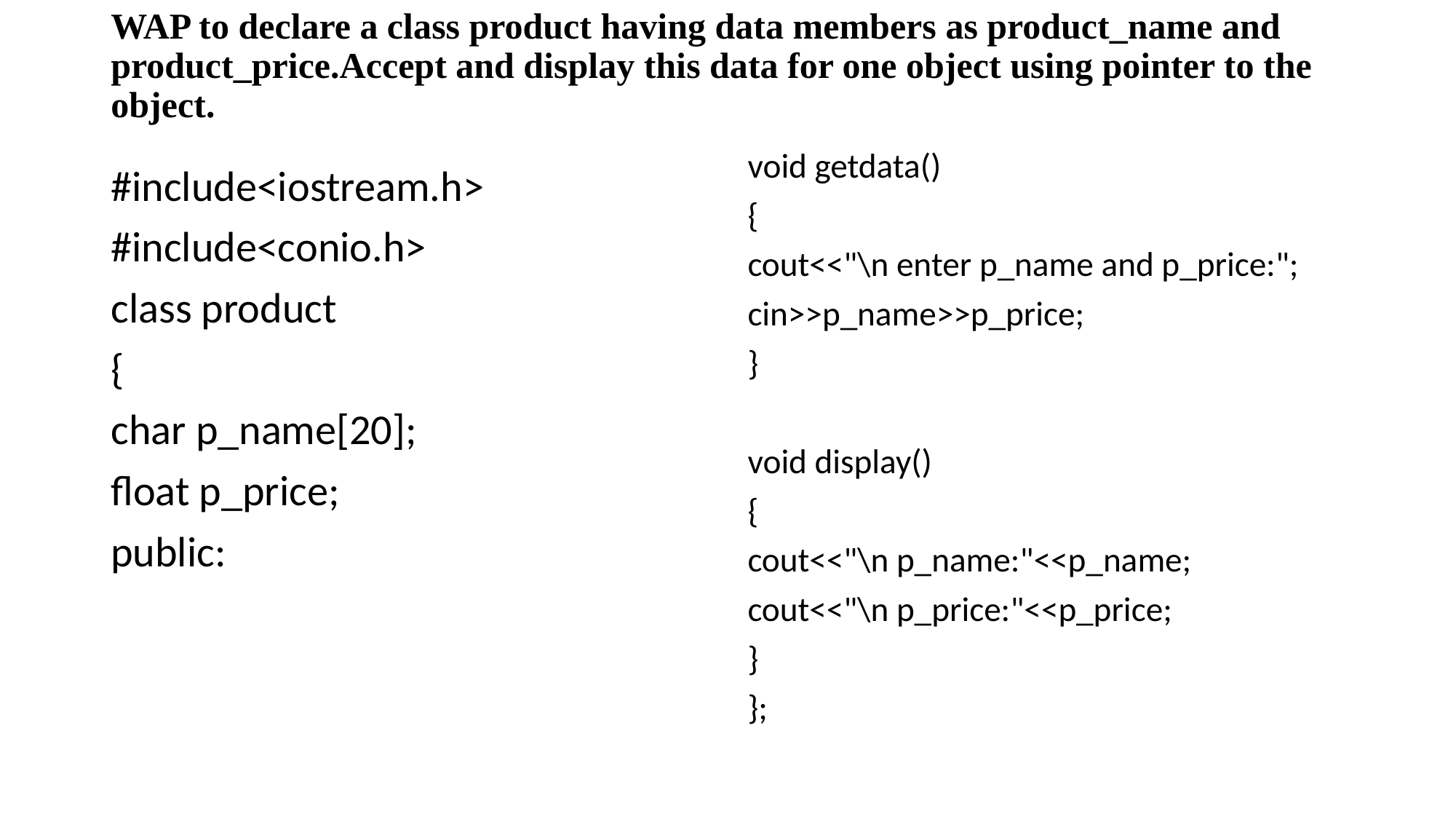

# WAP to declare a class product having data members as product_name and product_price.Accept and display this data for one object using pointer to the object.
void getdata()
{
cout<<"\n enter p_name and p_price:";
cin>>p_name>>p_price;
}

void display()
{
cout<<"\n p_name:"<<p_name;
cout<<"\n p_price:"<<p_price;
}
};
#include<iostream.h>
#include<conio.h>
class product
{
char p_name[20];
float p_price;
public: